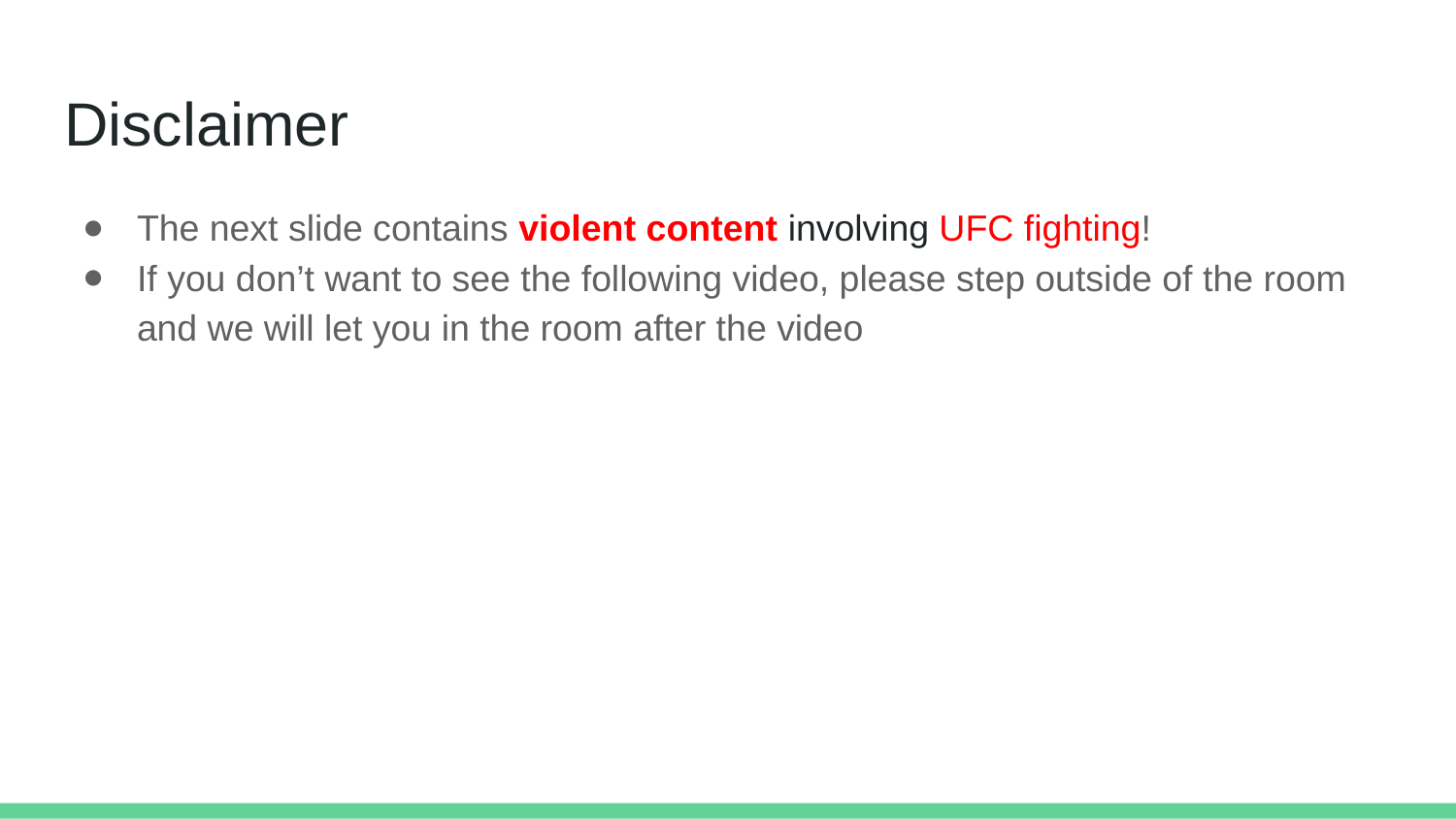

# Disclaimer
The next slide contains violent content involving UFC fighting!
If you don’t want to see the following video, please step outside of the room and we will let you in the room after the video